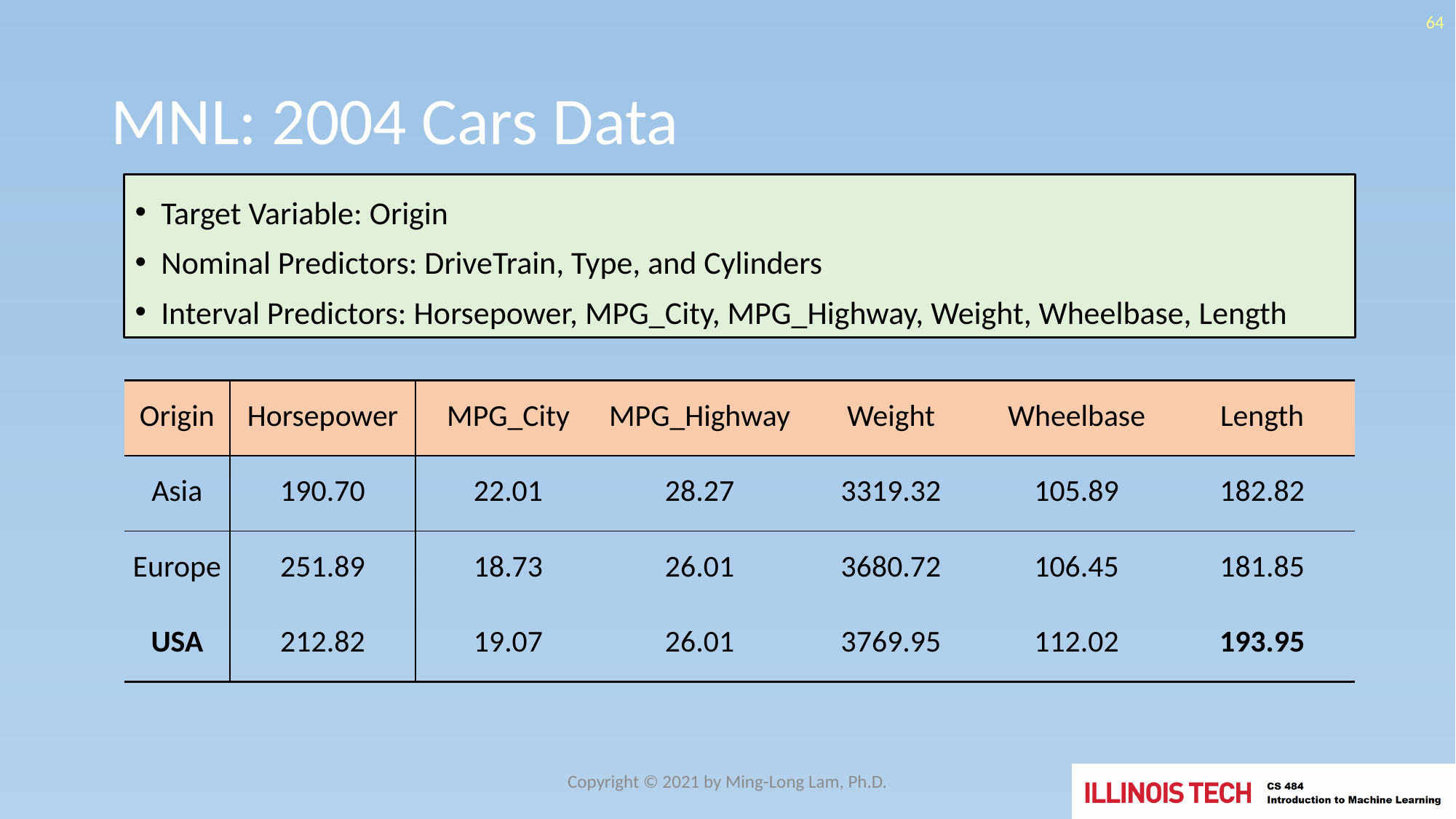

64
# MNL: 2004 Cars Data
Target Variable: Origin
Nominal Predictors: DriveTrain, Type, and Cylinders
Interval Predictors: Horsepower, MPG_City, MPG_Highway, Weight, Wheelbase, Length
| Origin | Horsepower | MPG\_City | MPG\_Highway | Weight | Wheelbase | Length |
| --- | --- | --- | --- | --- | --- | --- |
| Asia | 190.70 | 22.01 | 28.27 | 3319.32 | 105.89 | 182.82 |
| Europe | 251.89 | 18.73 | 26.01 | 3680.72 | 106.45 | 181.85 |
| USA | 212.82 | 19.07 | 26.01 | 3769.95 | 112.02 | 193.95 |
Copyright © 2021 by Ming-Long Lam, Ph.D.